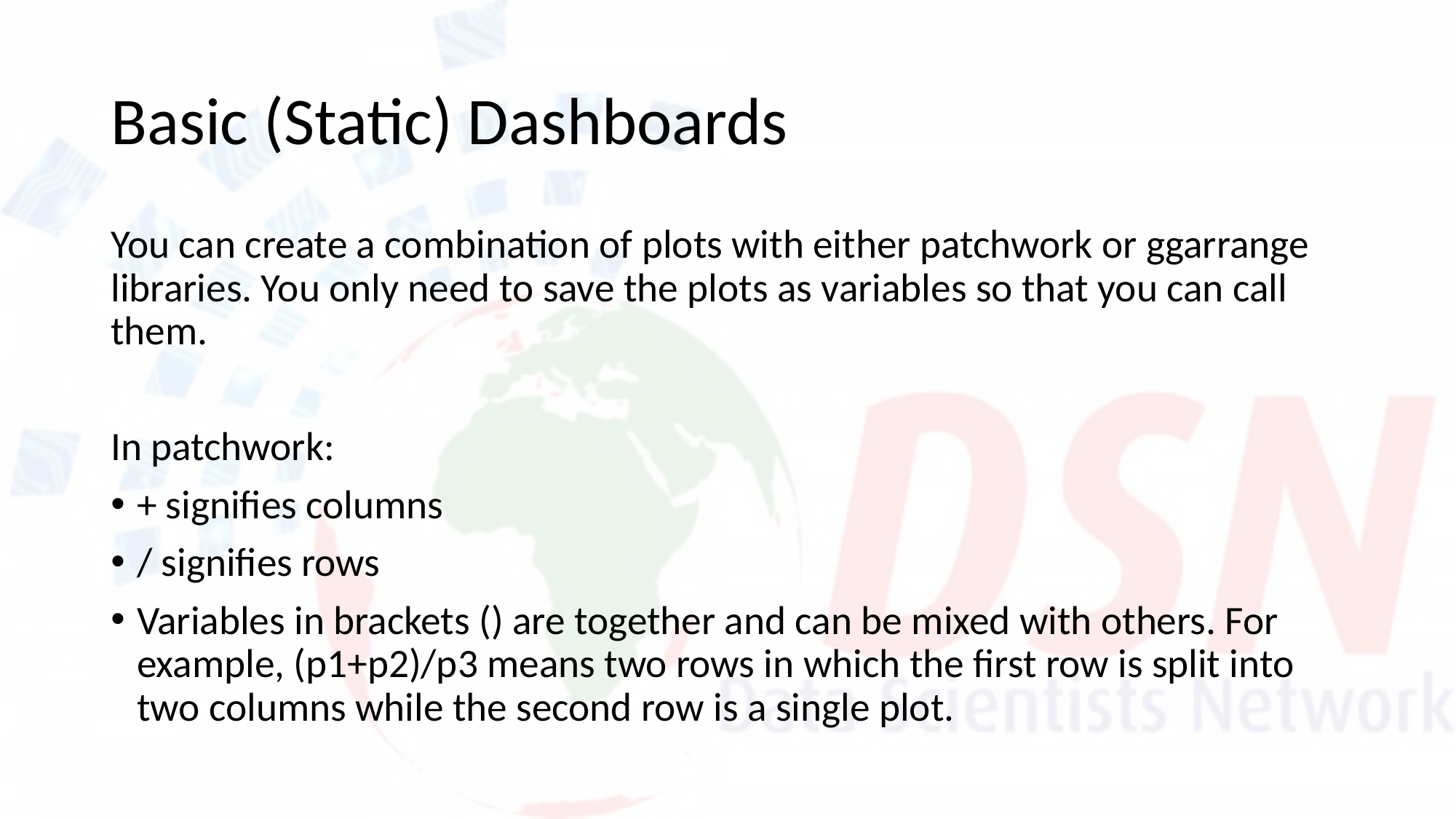

# Basic (Static) Dashboards
You can create a combination of plots with either patchwork or ggarrange libraries. You only need to save the plots as variables so that you can call them.

In patchwork:
+ signifies columns
/ signifies rows
Variables in brackets () are together and can be mixed with others. For example, (p1+p2)/p3 means two rows in which the first row is split into two columns while the second row is a single plot.